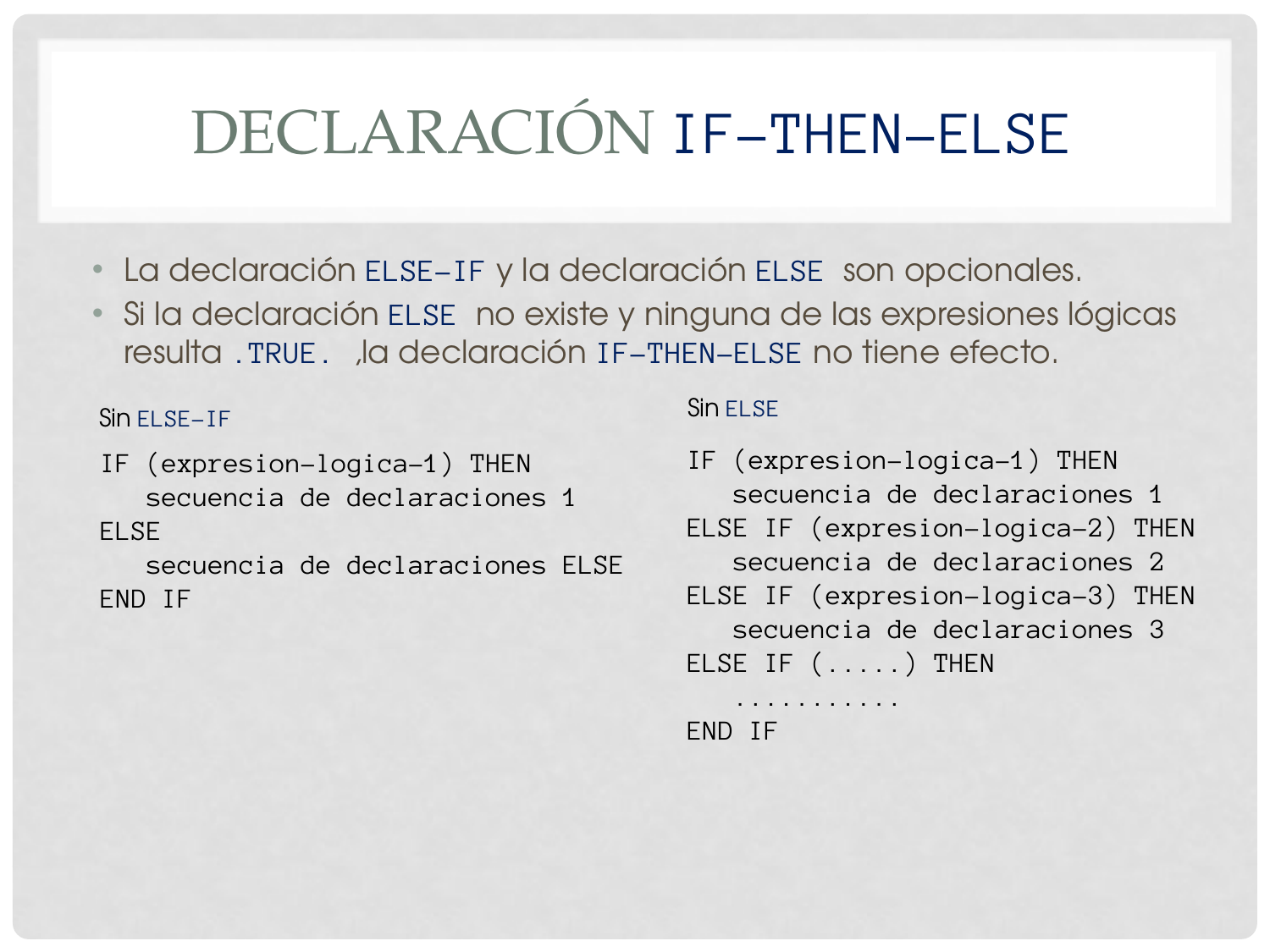

# Declaración IF-THEN-ELSE
La declaración ELSE-IF y la declaración ELSE son opcionales.
Si la declaración ELSE no existe y ninguna de las expresiones lógicas resulta .TRUE. ,la declaración IF-THEN-ELSE no tiene efecto.

Sin ELSE
Sin ELSE-IF
IF (expresion-logica-1) THEN
   secuencia de declaraciones 1
ELSE IF (expresion-logica-2) THEN
   secuencia de declaraciones 2
ELSE IF (expresion-logica-3) THEN
   secuencia de declaraciones 3
ELSE IF (.....) THEN
   ...........
END IF
IF (expresion-logica-1) THEN
   secuencia de declaraciones 1
ELSE
   secuencia de declaraciones ELSE
END IF